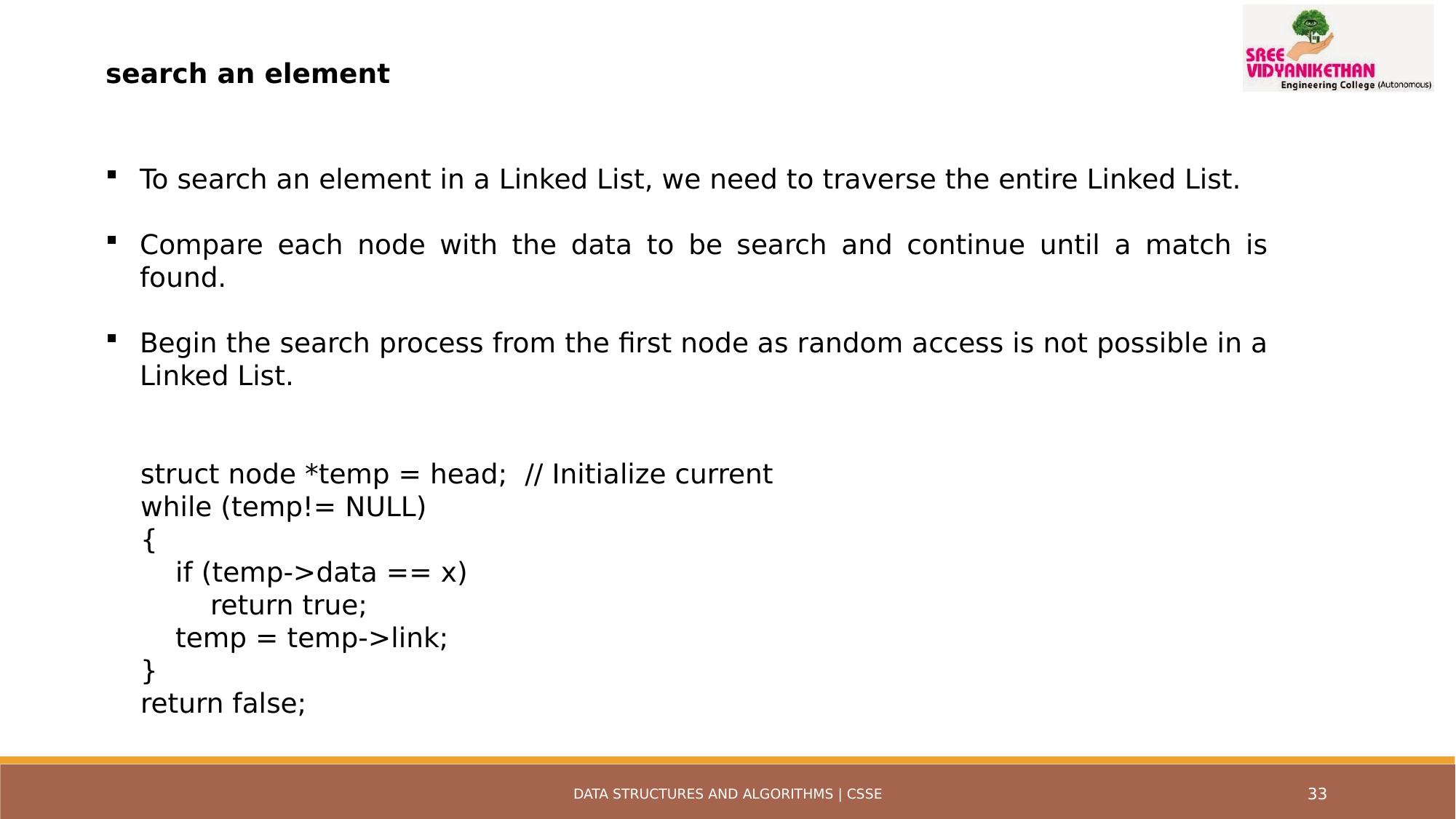

search an element
To search an element in a Linked List, we need to traverse the entire Linked List.

Compare each node with the data to be search and continue until a match is found.

Begin the search process from the first node as random access is not possible in a Linked List.

    struct node *temp = head;  // Initialize current
    while (temp!= NULL)
    {
        if (temp->data == x)
            return true;
        temp = temp->link;
    }
    return false;
DATA STRUCTURES AND ALGORITHMS | CSSE
33